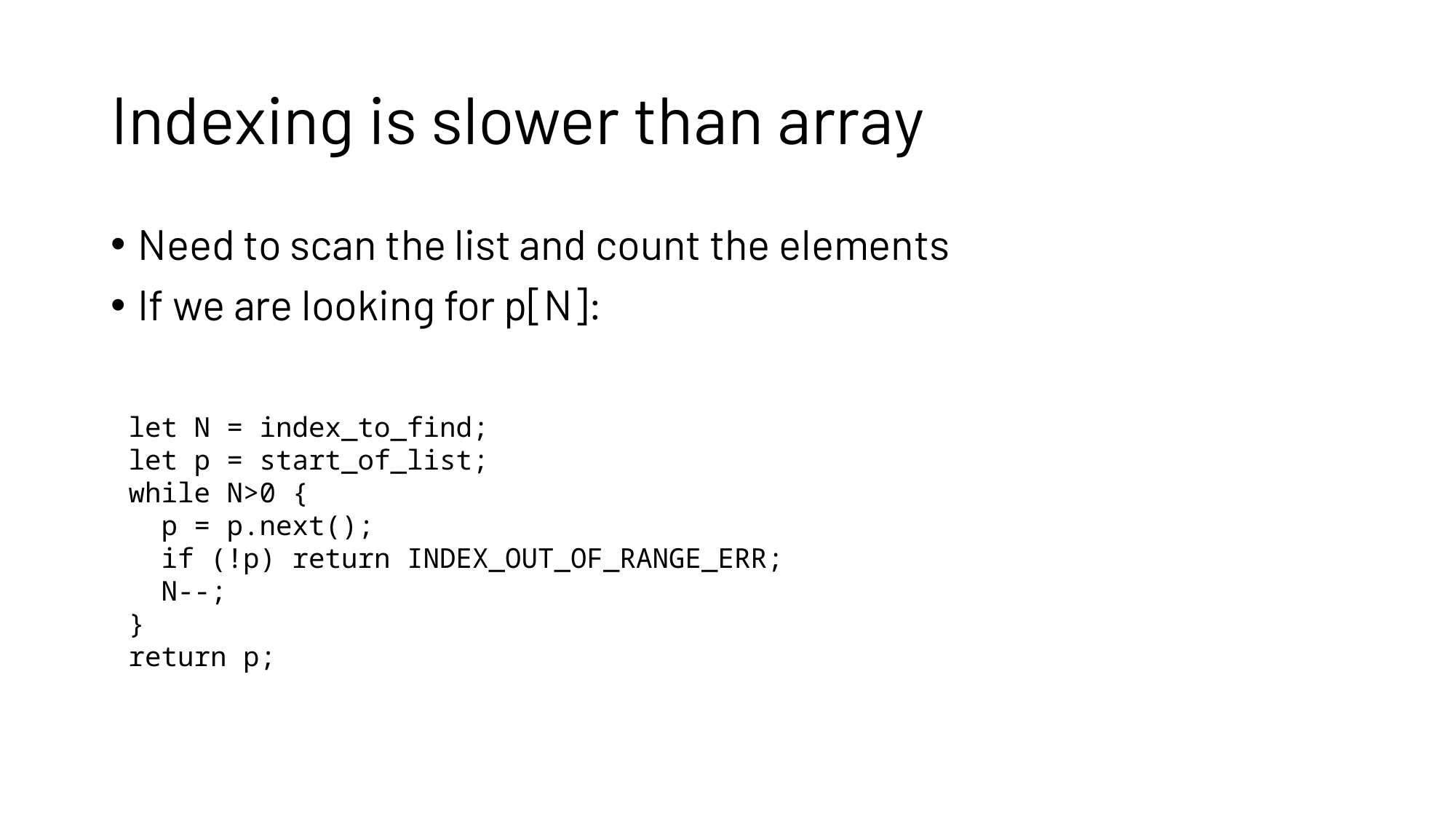

# Indexing is slower than array
Need to scan the list and count the elements
If we are looking for p[N]:

let N = index_to_find;
let p = start_of_list;
while N>0 {
  p = p.next();
  if (!p) return INDEX_OUT_OF_RANGE_ERR;
  N--;
}
return p;